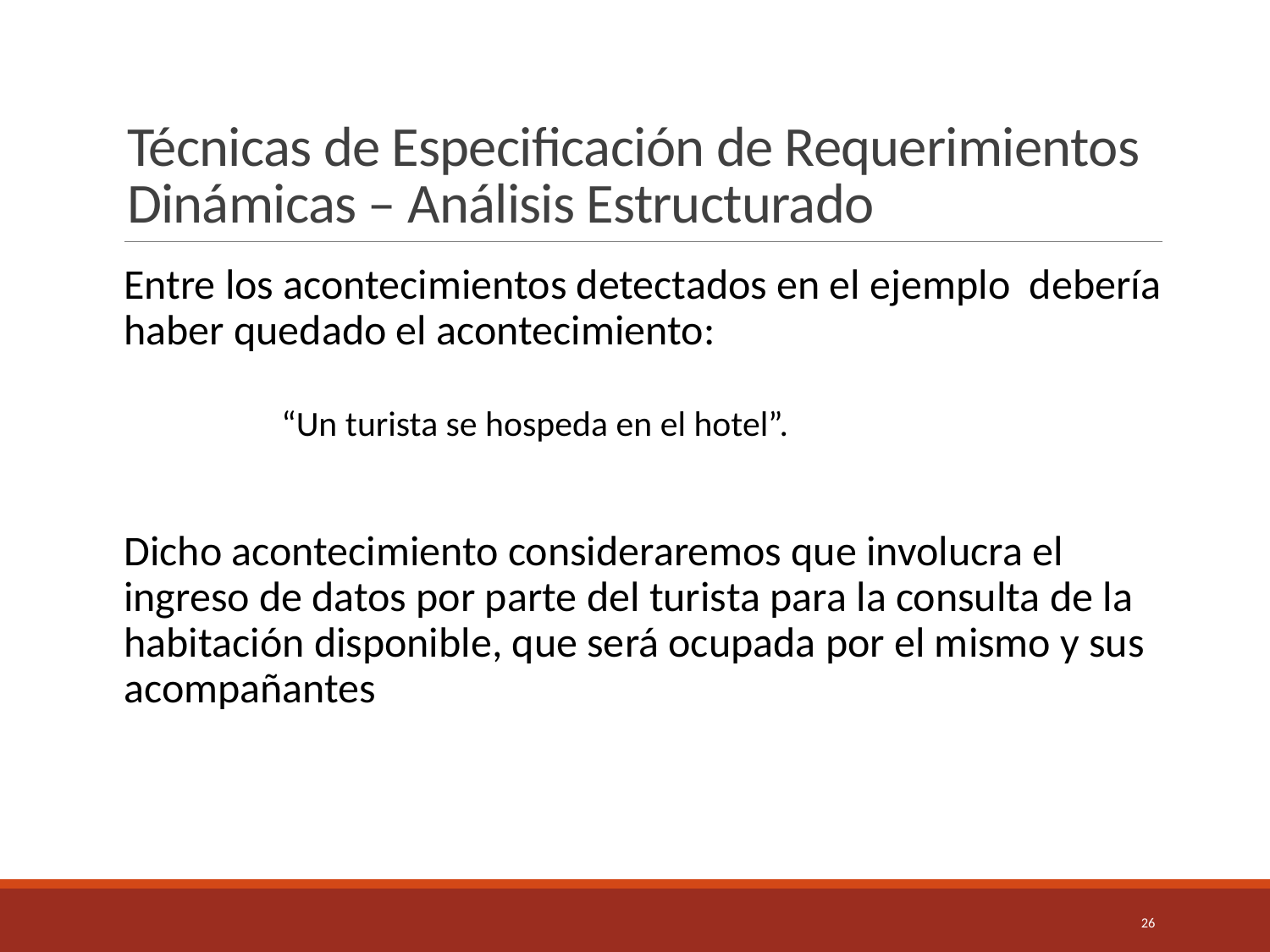

# Técnicas de Especificación de Requerimientos Dinámicas – Análisis Estructurado
	Entre los acontecimientos detectados en el ejemplo  debería haber quedado el acontecimiento:

		“Un turista se hospeda en el hotel”.

	Dicho acontecimiento consideraremos que involucra el ingreso de datos por parte del turista para la consulta de la habitación disponible, que será ocupada por el mismo y sus acompañantes

26